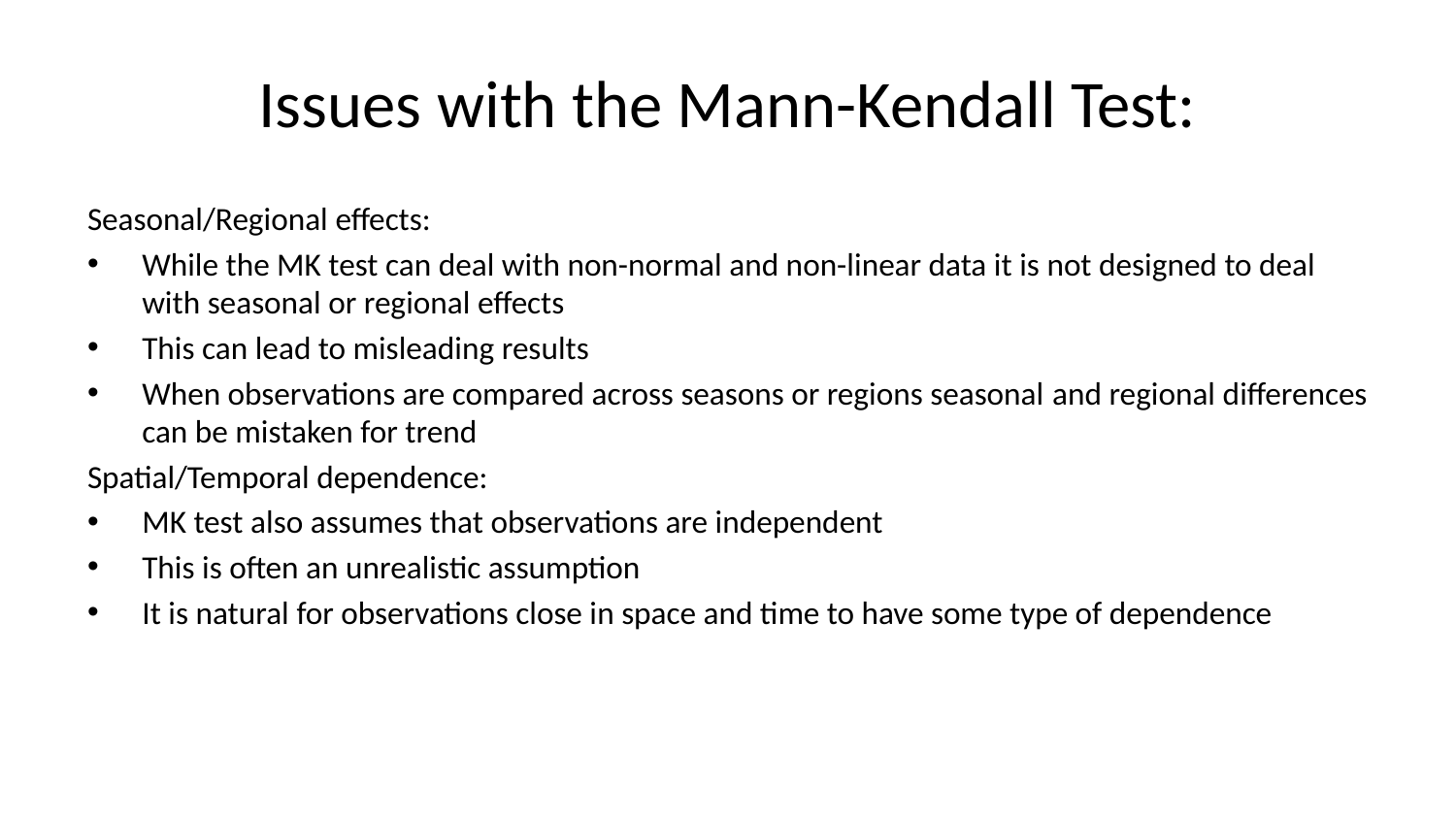

# Issues with the Mann-Kendall Test:
Seasonal/Regional effects:
While the MK test can deal with non-normal and non-linear data it is not designed to deal with seasonal or regional effects
This can lead to misleading results
When observations are compared across seasons or regions seasonal and regional differences can be mistaken for trend
Spatial/Temporal dependence:
MK test also assumes that observations are independent
This is often an unrealistic assumption
It is natural for observations close in space and time to have some type of dependence